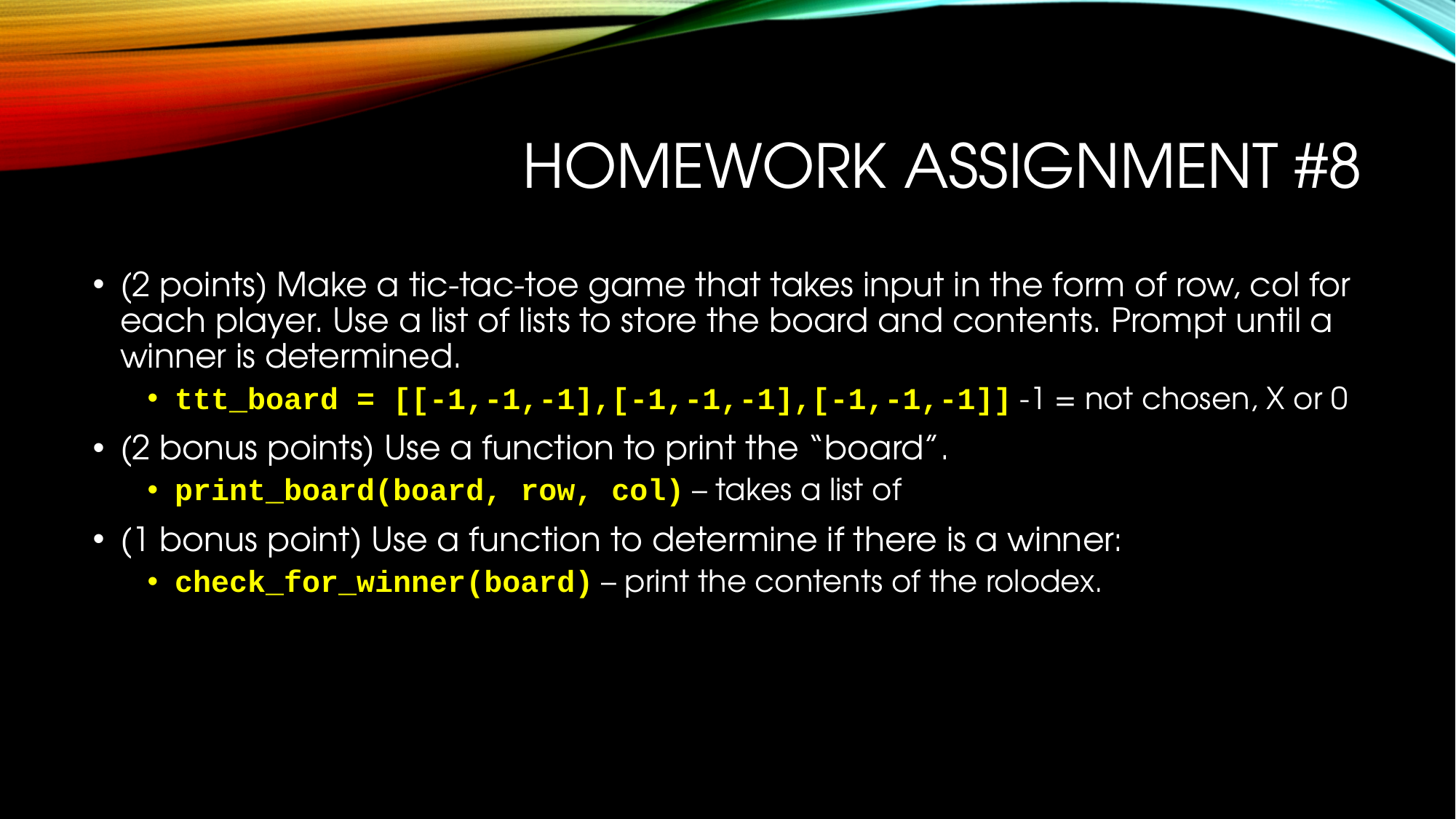

# Homework assignment #8
(2 points) Make a tic-tac-toe game that takes input in the form of row, col for  each player. Use a list of lists to store the board and contents. Prompt until a winner is determined.
ttt_board = [[-1,-1,-1],[-1,-1,-1],[-1,-1,-1]] -1 = not chosen, X or 0
(2 bonus points) Use a function to print the “board”.
print_board(board, row, col) – takes a list of
(1 bonus point) Use a function to determine if there is a winner:
check_for_winner(board) – print the contents of the rolodex.